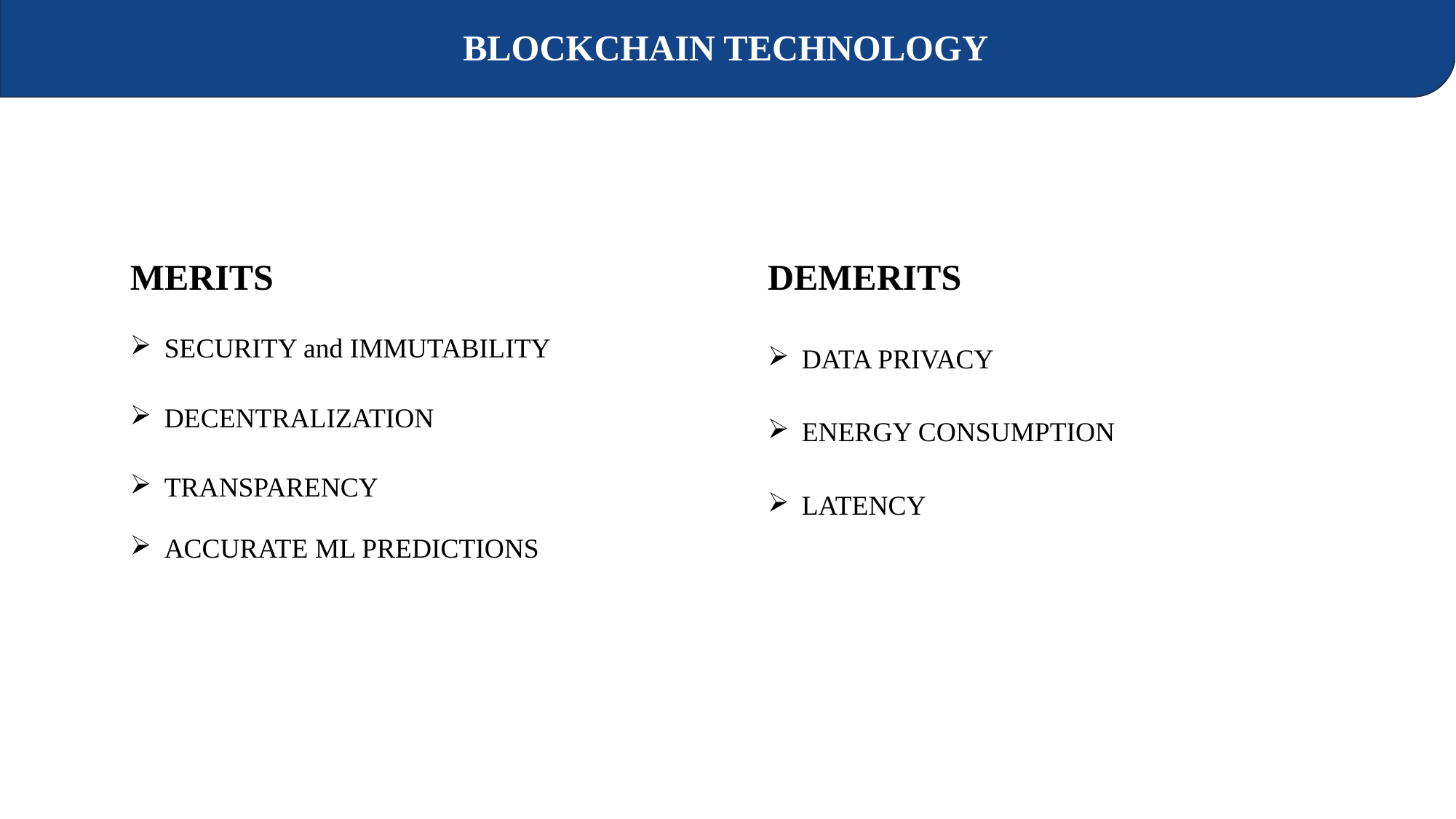

BLOCKCHAIN TECHNOLOGY
| MERITS |
| --- |
| SECURITY and IMMUTABILITY |
| DECENTRALIZATION |
| TRANSPARENCY ACCURATE ML PREDICTIONS |
| DEMERITS |
| --- |
| DATA PRIVACY |
| ENERGY CONSUMPTION |
| LATENCY |